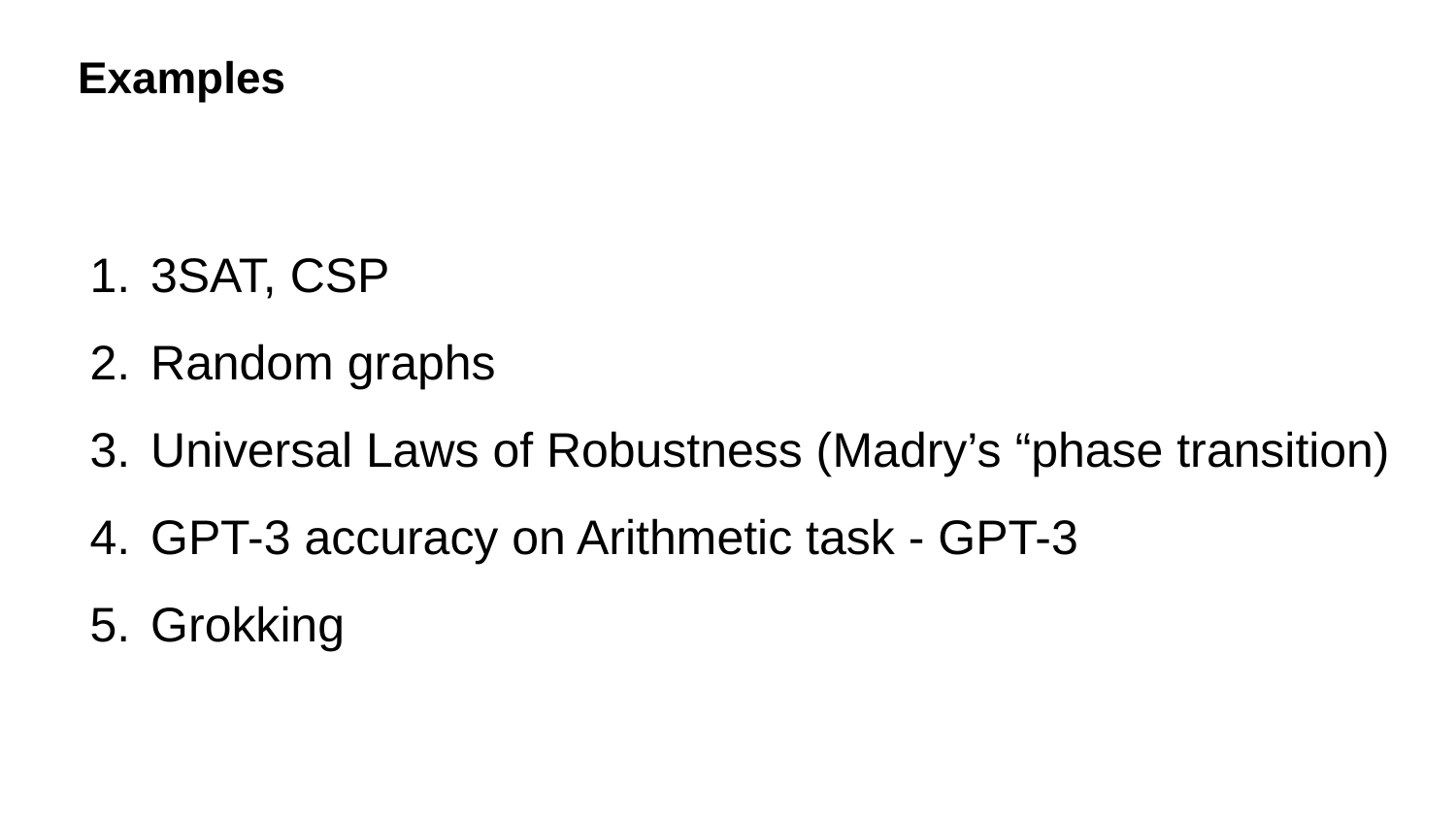

Examples
3SAT, CSP
Random graphs
Universal Laws of Robustness (Madry’s “phase transition)
GPT-3 accuracy on Arithmetic task - GPT-3
Grokking